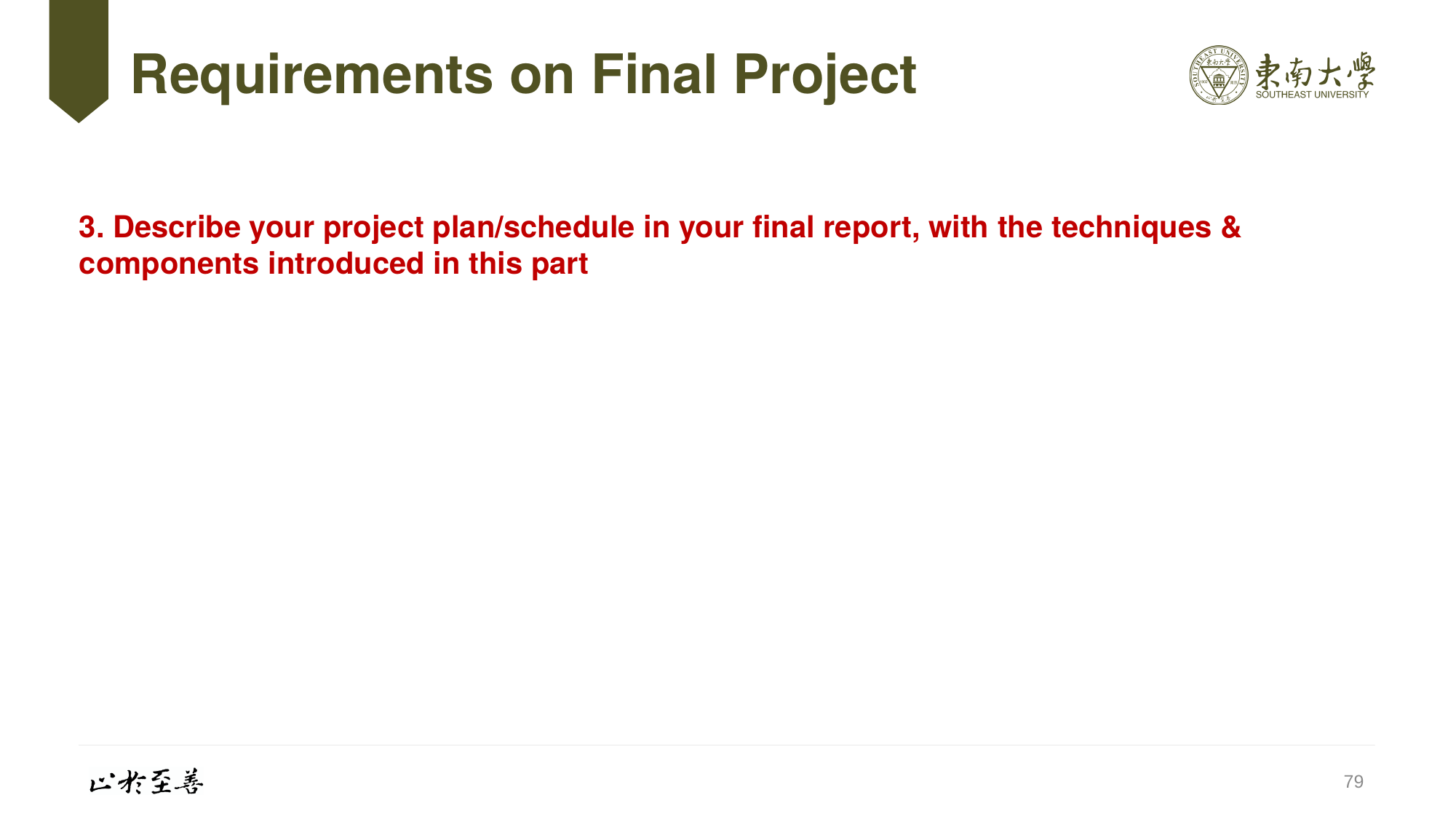

# Requirements on Final Project
3. Describe your project plan/schedule in your final report, with the techniques & components introduced in this part
79